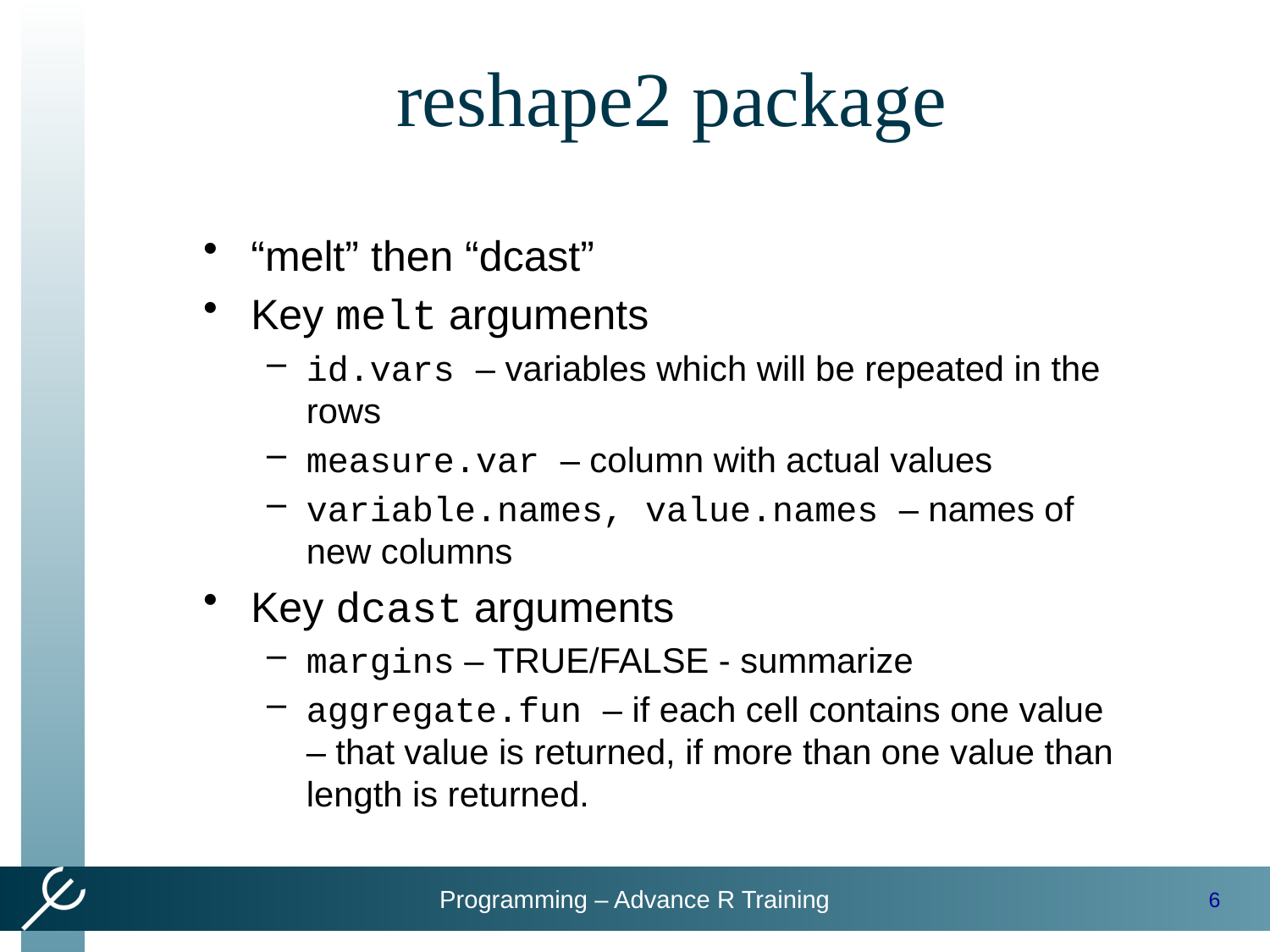

# reshape2 package
“melt” then “dcast”
Key melt arguments
id.vars – variables which will be repeated in the rows
measure.var – column with actual values
variable.names, value.names – names of new columns
Key dcast arguments
margins – TRUE/FALSE - summarize
aggregate.fun – if each cell contains one value – that value is returned, if more than one value than length is returned.